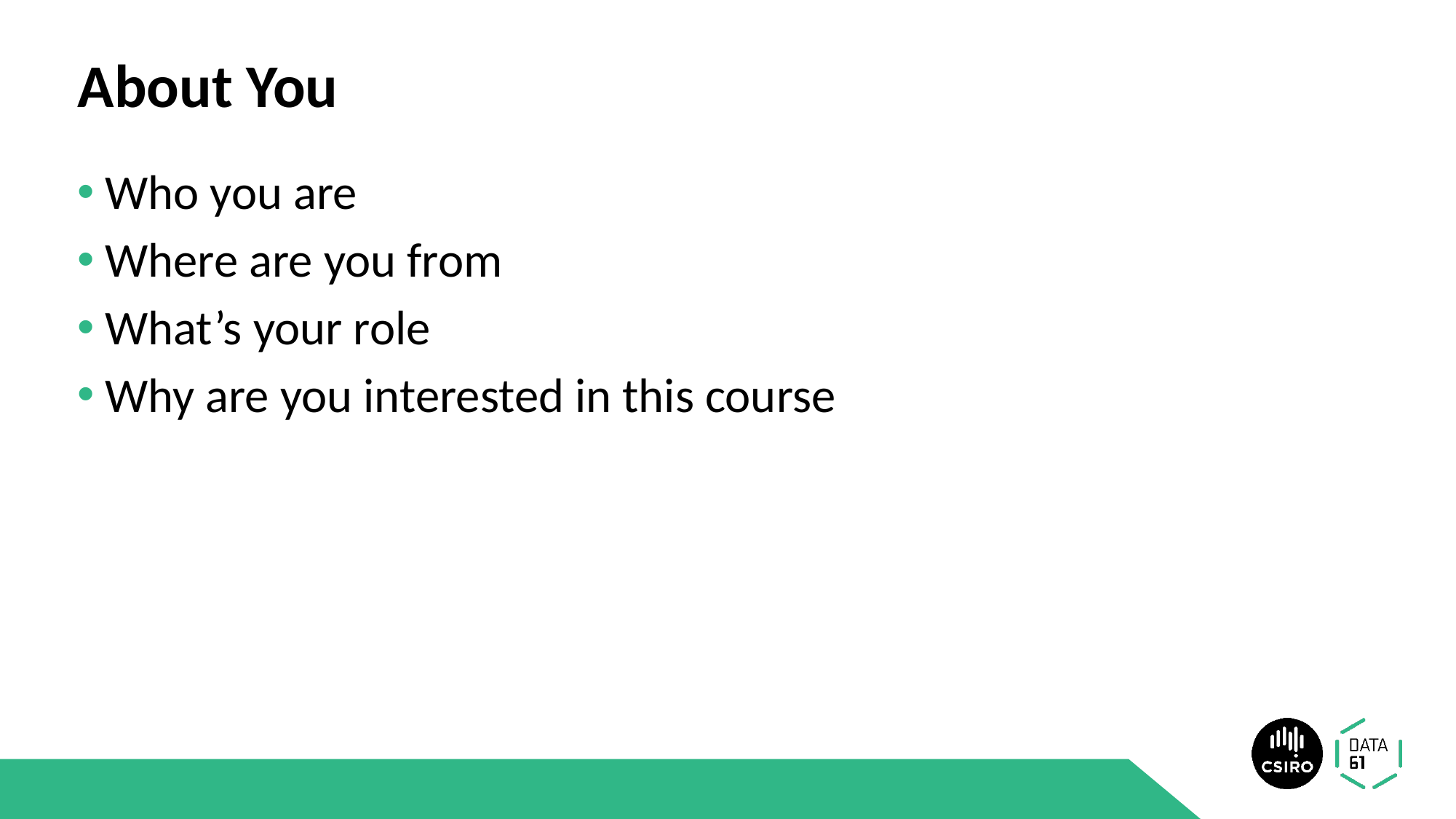

# About You
Who you are
Where are you from
What’s your role
Why are you interested in this course